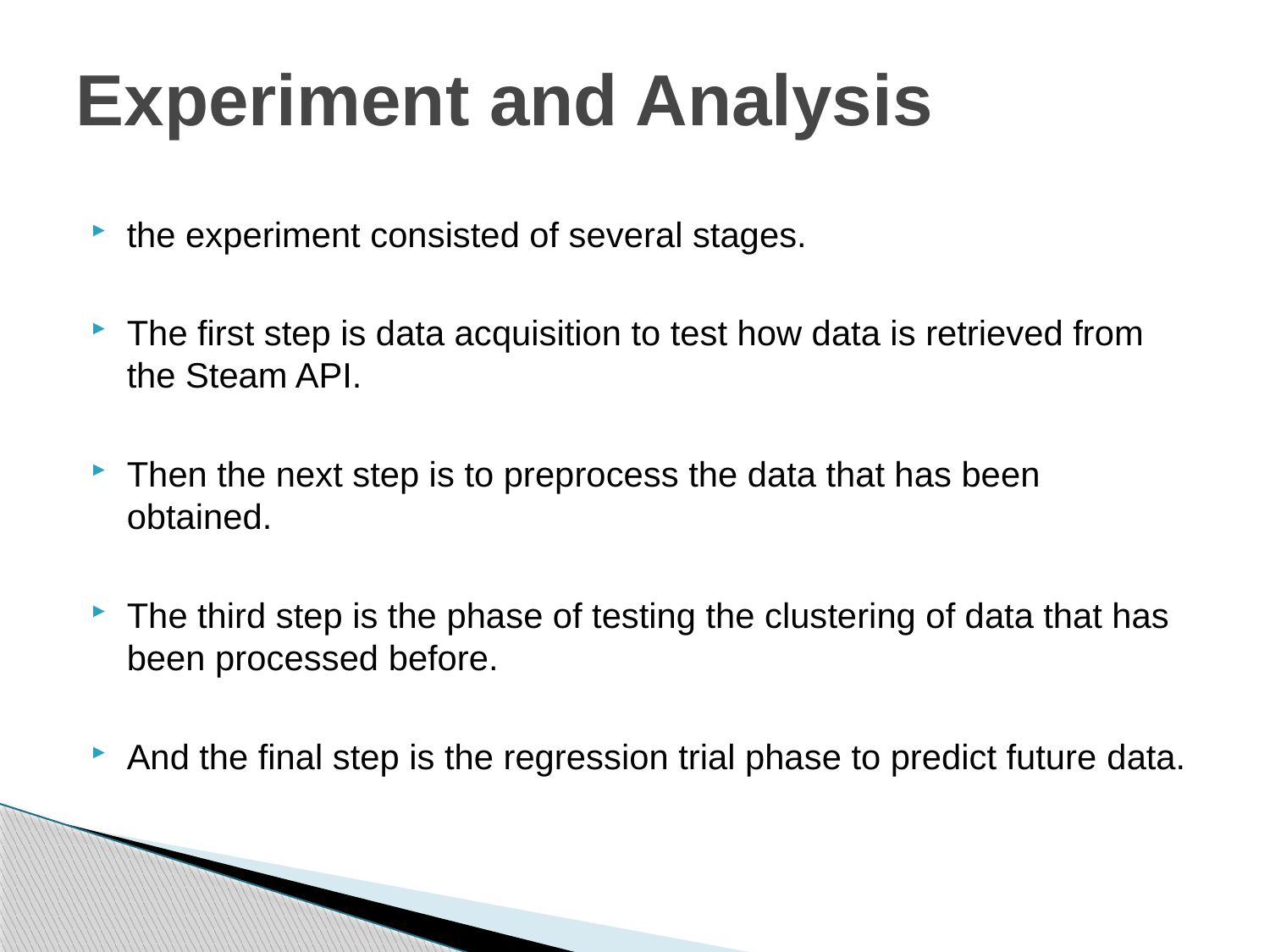

# Experiment and Analysis
the experiment consisted of several stages.

The first step is data acquisition to test how data is retrieved from the Steam API.

Then the next step is to preprocess the data that has been obtained.

The third step is the phase of testing the clustering of data that has been processed before.

And the final step is the regression trial phase to predict future data.